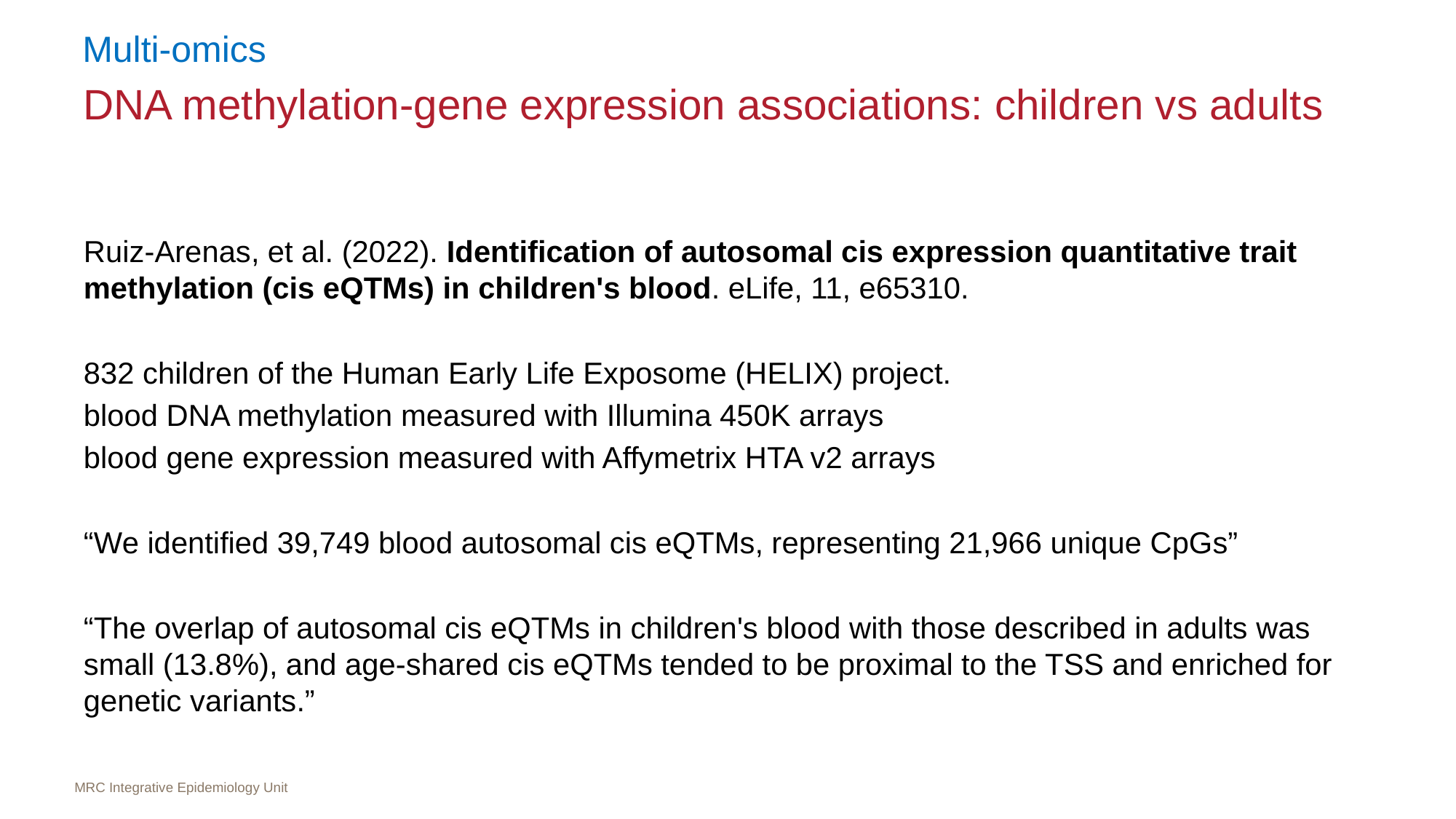

Multi-omics
# DNA methylation-gene expression associations: children vs adults
Ruiz-Arenas, et al. (2022). Identification of autosomal cis expression quantitative trait methylation (cis eQTMs) in children's blood. eLife, 11, e65310.

832 children of the Human Early Life Exposome (HELIX) project.
blood DNA methylation measured with Illumina 450K arrays
blood gene expression measured with Affymetrix HTA v2 arrays

“We identified 39,749 blood autosomal cis eQTMs, representing 21,966 unique CpGs”

“The overlap of autosomal cis eQTMs in children's blood with those described in adults was small (13.8%), and age-shared cis eQTMs tended to be proximal to the TSS and enriched for genetic variants.”